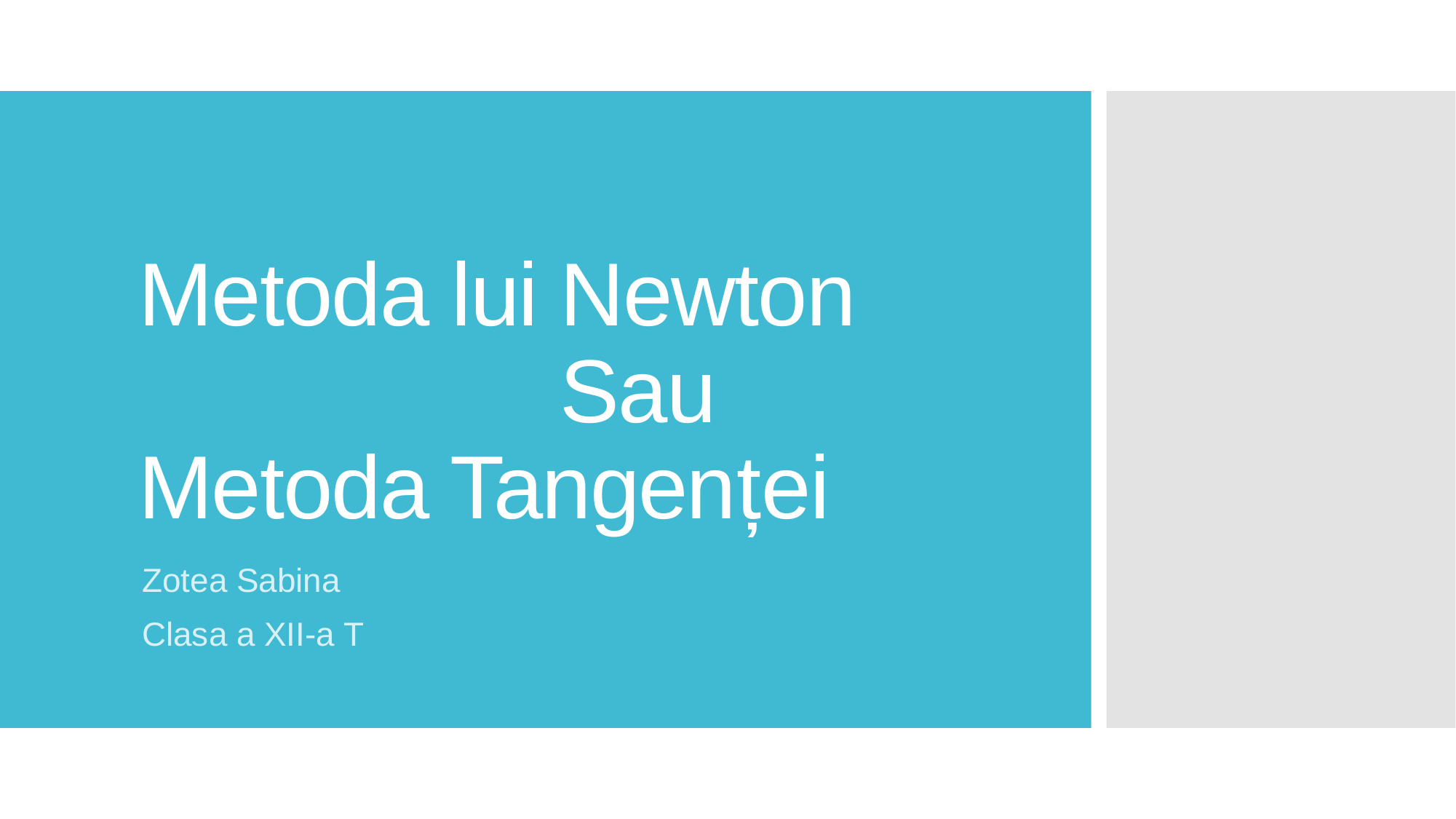

# Metoda lui Newton Sau Metoda Tangenței
Zotea Sabina
Clasa a XII-a T